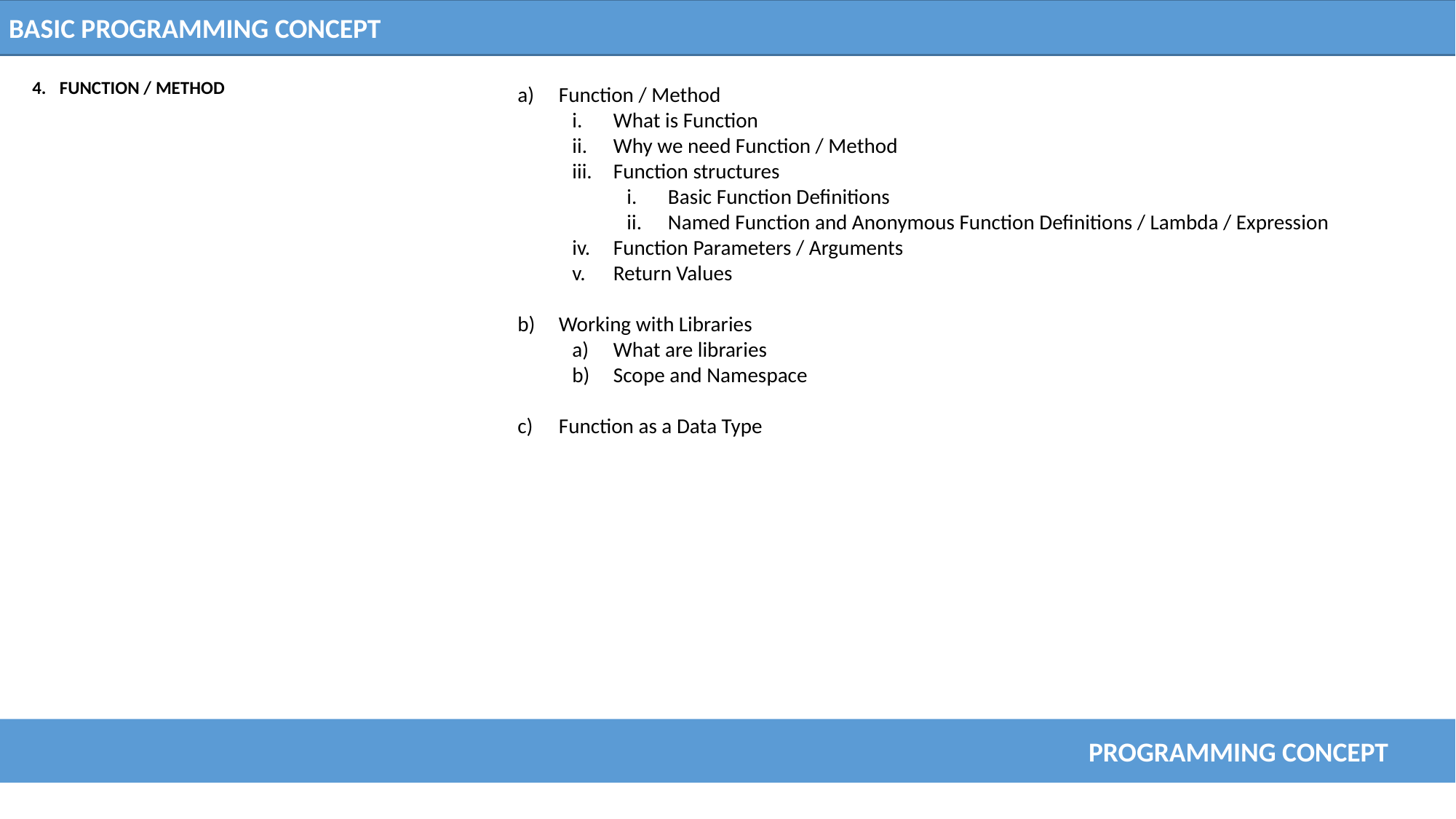

BASIC PROGRAMMING CONCEPT
FUNCTION / METHOD
Function / Method
What is Function
Why we need Function / Method
Function structures
Basic Function Definitions
Named Function and Anonymous Function Definitions / Lambda / Expression
Function Parameters / Arguments
Return Values

Working with Libraries
What are libraries
Scope and Namespace

Function as a Data Type

PROGRAMMING CONCEPT